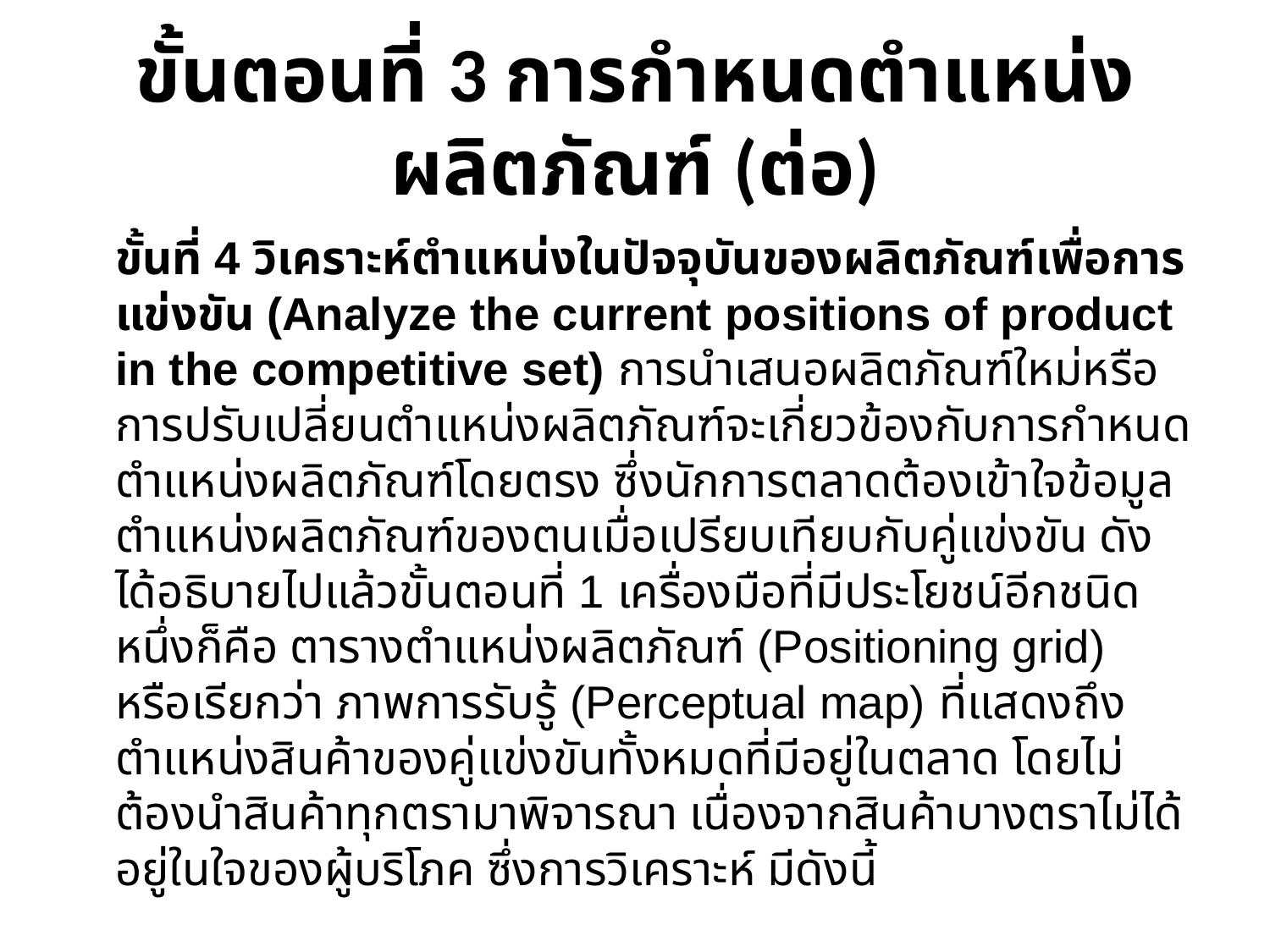

# ขั้นตอนที่ 3 การกำหนดตำแหน่งผลิตภัณฑ์ (ต่อ)
		ขั้นที่ 4 วิเคราะห์ตำแหน่งในปัจจุบันของผลิตภัณฑ์เพื่อการแข่งขัน (Analyze the current positions of product in the competitive set) การนำเสนอผลิตภัณฑ์ใหม่หรือการปรับเปลี่ยนตำแหน่งผลิตภัณฑ์จะเกี่ยวข้องกับการกำหนดตำแหน่งผลิตภัณฑ์โดยตรง ซึ่งนักการตลาดต้องเข้าใจข้อมูลตำแหน่งผลิตภัณฑ์ของตนเมื่อเปรียบเทียบกับคู่แข่งขัน ดังได้อธิบายไปแล้วขั้นตอนที่ 1 เครื่องมือที่มีประโยชน์อีกชนิดหนึ่งก็คือ ตารางตำแหน่งผลิตภัณฑ์ (Positioning grid) หรือเรียกว่า ภาพการรับรู้ (Perceptual map) ที่แสดงถึงตำแหน่งสินค้าของคู่แข่งขันทั้งหมดที่มีอยู่ในตลาด โดยไม่ต้องนำสินค้าทุกตรามาพิจารณา เนื่องจากสินค้าบางตราไม่ได้อยู่ในใจของผู้บริโภค ซึ่งการวิเคราะห์ มีดังนี้